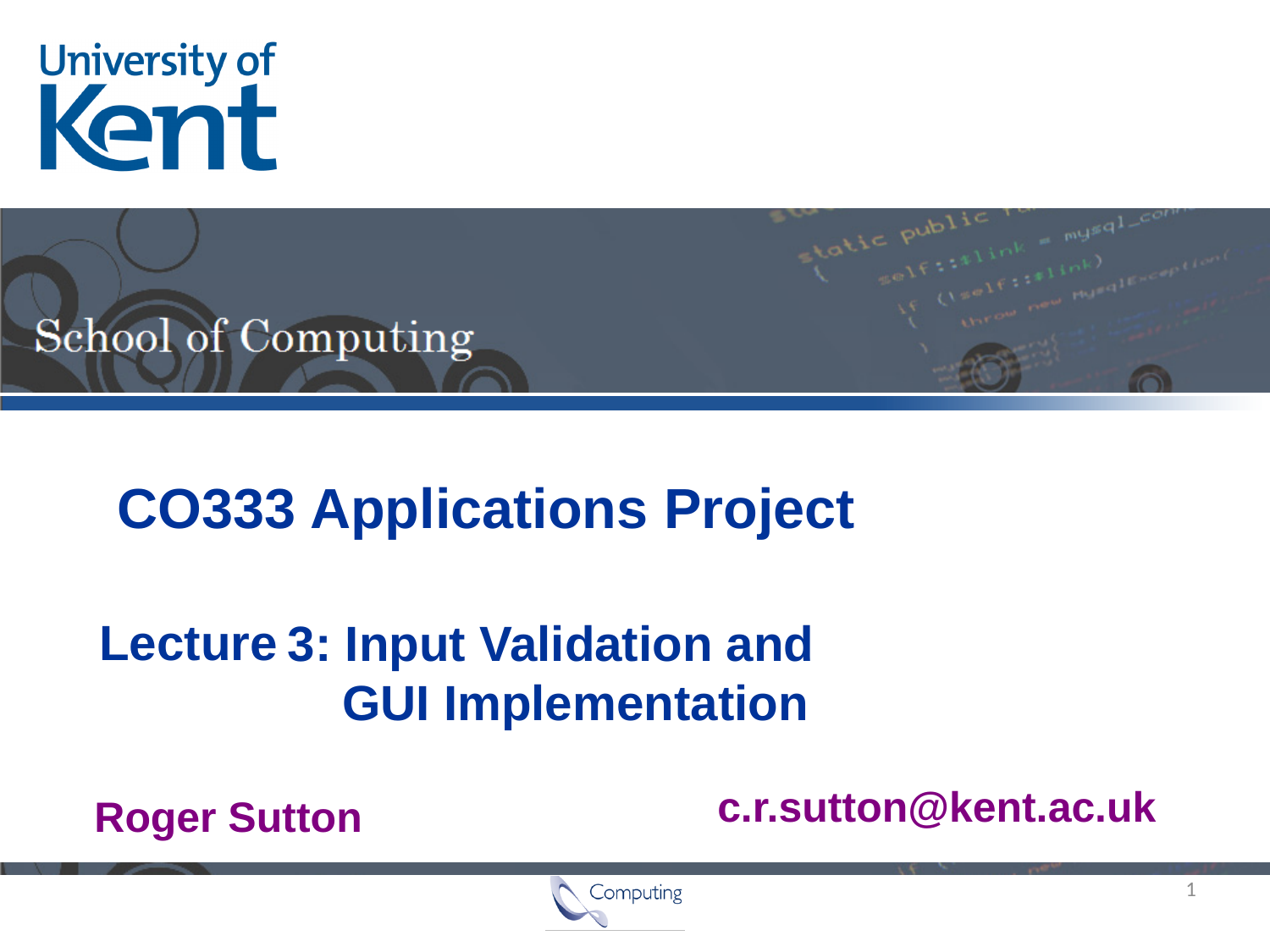

3: Input Validation and
    GUI Implementation
1